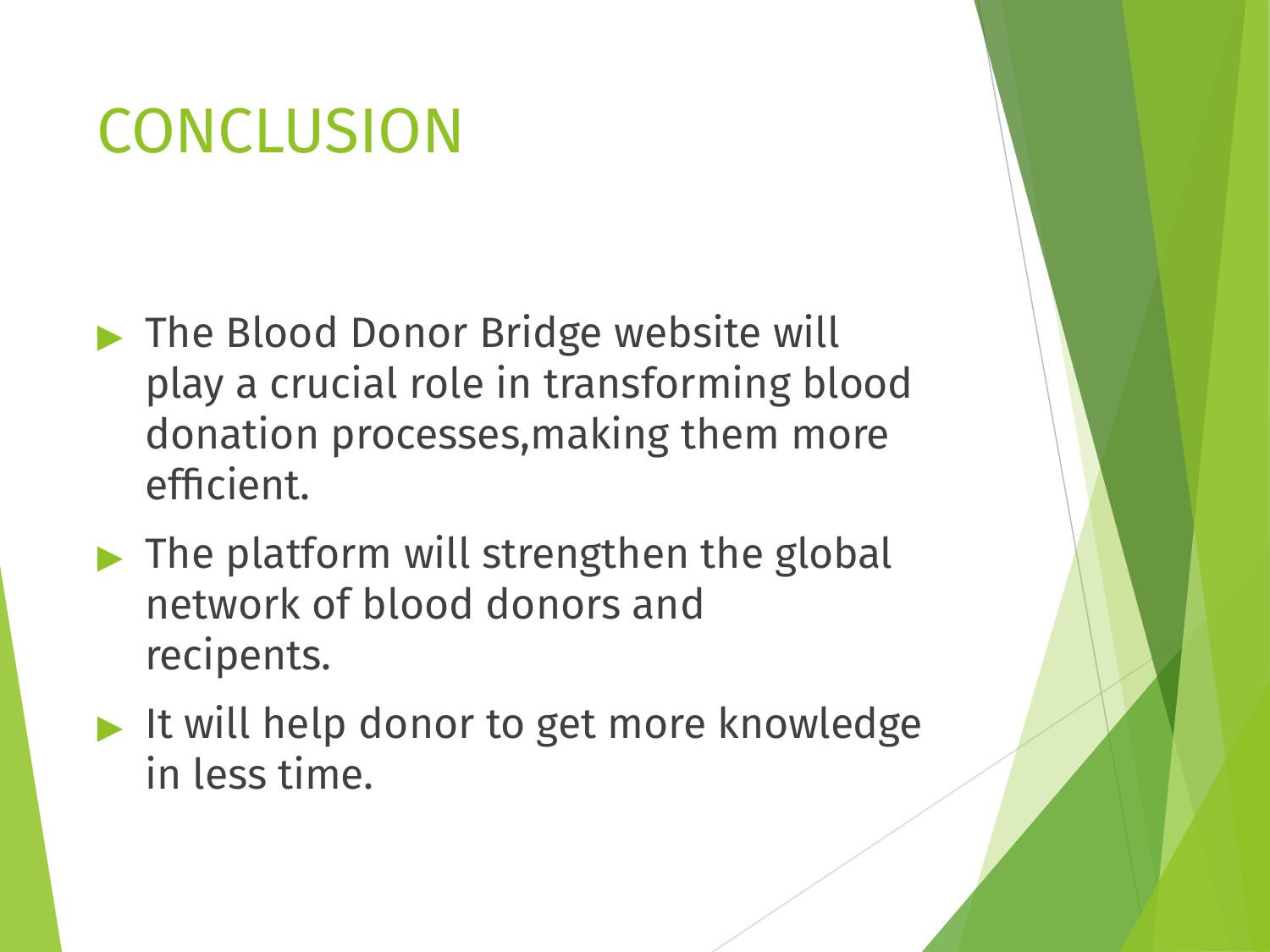

# CONCLUSION
▶	The Blood Donor Bridge website will play a crucial role in transforming blood donation processes,making them more efficient.
▶	The platform will strengthen the global network of blood donors and recipents.
▶	It will help donor to get more knowledge in less time.